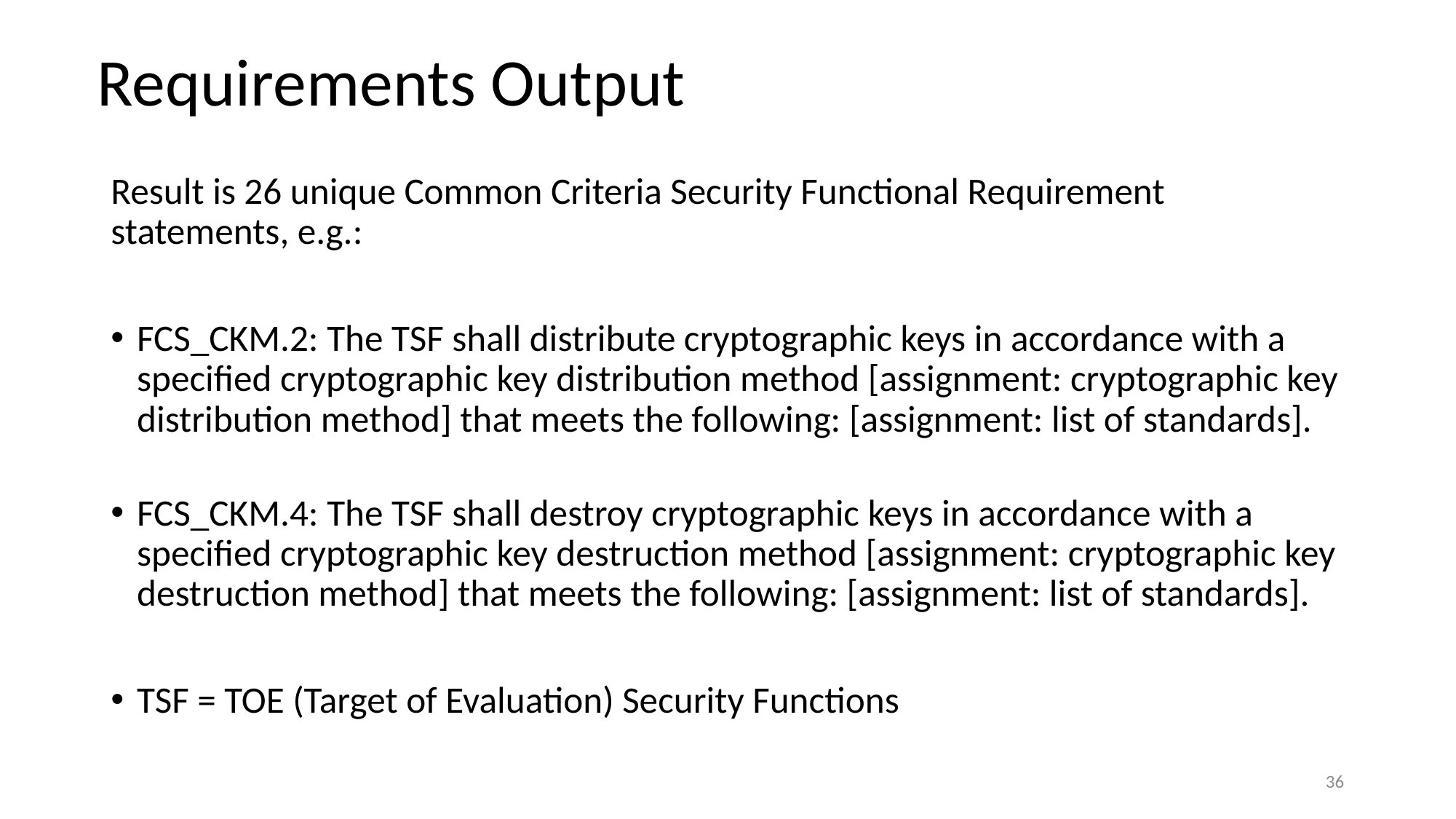

# Requirements Output
Result is 26 unique Common Criteria Security Functional Requirement statements, e.g.:

FCS_CKM.2: The TSF shall distribute cryptographic keys in accordance with a specified cryptographic key distribution method [assignment: cryptographic key distribution method] that meets the following: [assignment: list of standards].
FCS_CKM.4: The TSF shall destroy cryptographic keys in accordance with a specified cryptographic key destruction method [assignment: cryptographic key destruction method] that meets the following: [assignment: list of standards].

TSF = TOE (Target of Evaluation) Security Functions

36